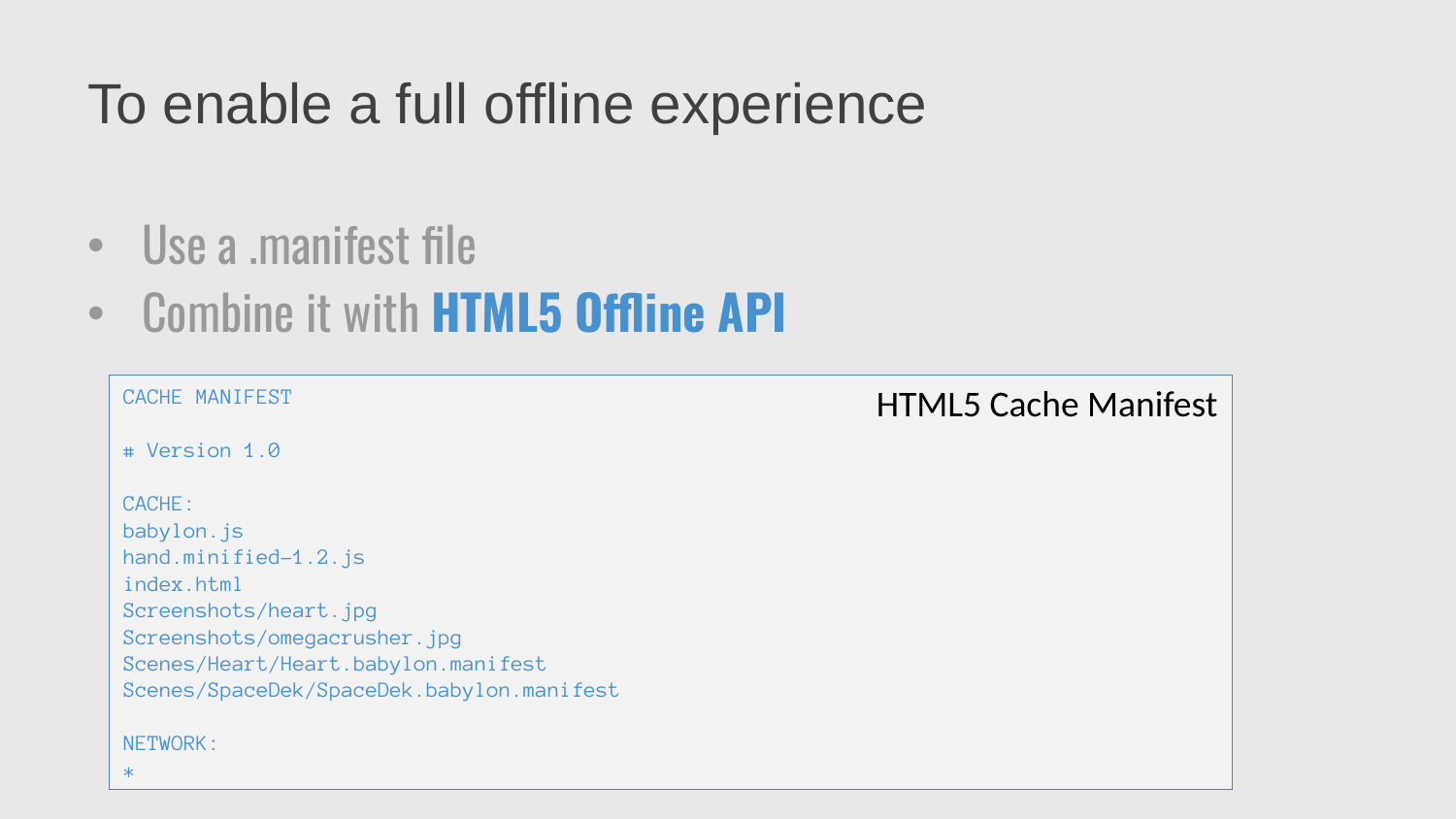

# To enable a full offline experience
Use a .manifest file
Combine it with HTML5 Offline API
HTML5 Cache Manifest
CACHE MANIFEST

# Version 1.0

CACHE:
babylon.js
hand.minified-1.2.js
index.html
Screenshots/heart.jpg
Screenshots/omegacrusher.jpg
Scenes/Heart/Heart.babylon.manifest
Scenes/SpaceDek/SpaceDek.babylon.manifest

NETWORK:
*